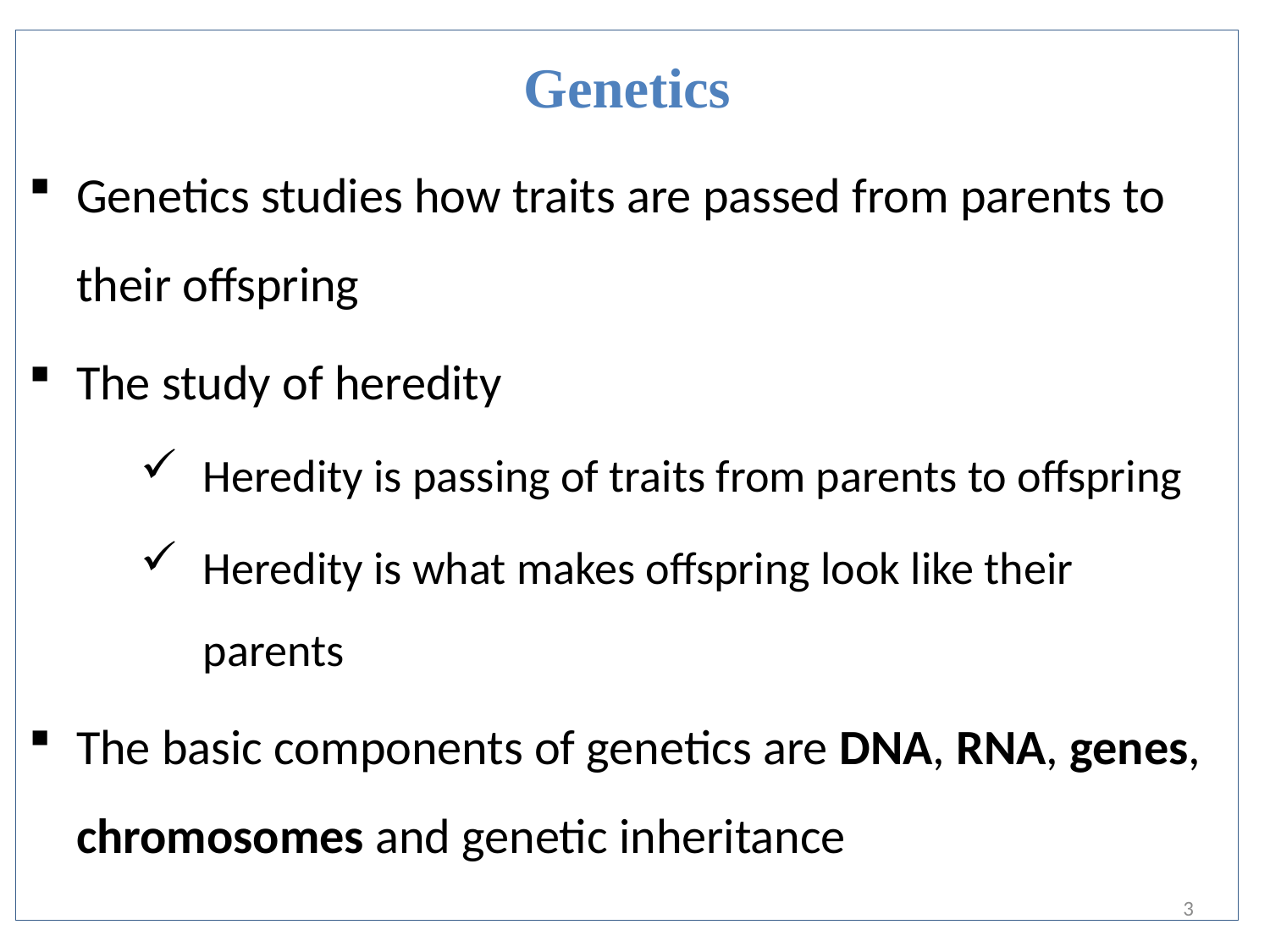

# Genetics
Genetics studies how traits are passed from parents to their offspring
The study of heredity
Heredity is passing of traits from parents to offspring
Heredity is what makes offspring look like their parents
The basic components of genetics are DNA, RNA, genes, chromosomes and genetic inheritance

3